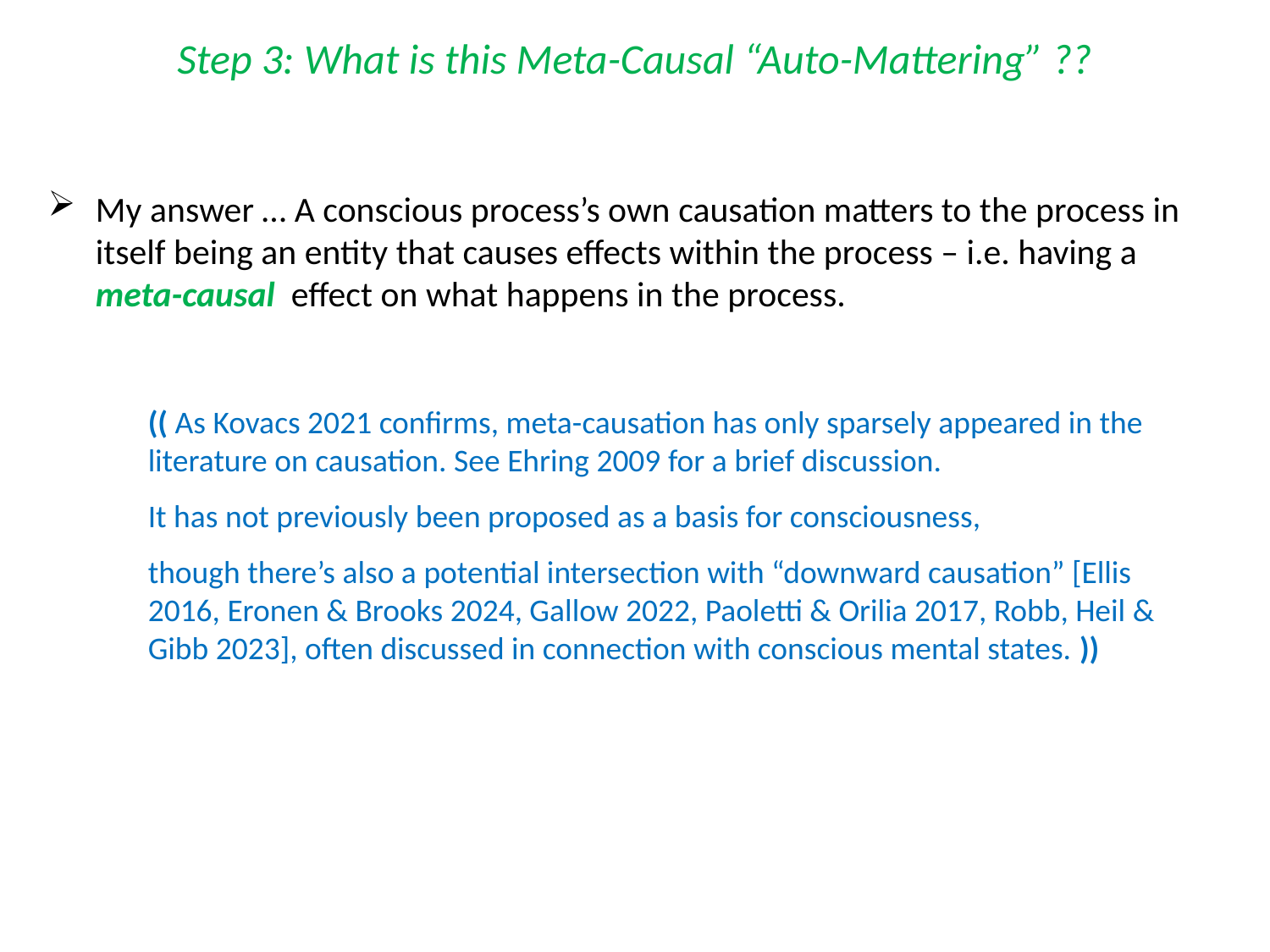

# Step 3: What is this Meta-Causal “Auto-Mattering” ??
My answer … A conscious process’s own causation matters to the process in itself being an entity that causes effects within the process – i.e. having a meta-causal  effect on what happens in the process.
(( As Kovacs 2021 confirms, meta-causation has only sparsely appeared in the literature on causation. See Ehring 2009 for a brief discussion.
It has not previously been proposed as a basis for consciousness,
though there’s also a potential intersection with “downward causation” [Ellis 2016, Eronen & Brooks 2024, Gallow 2022, Paoletti & Orilia 2017, Robb, Heil & Gibb 2023], often discussed in connection with conscious mental states. ))